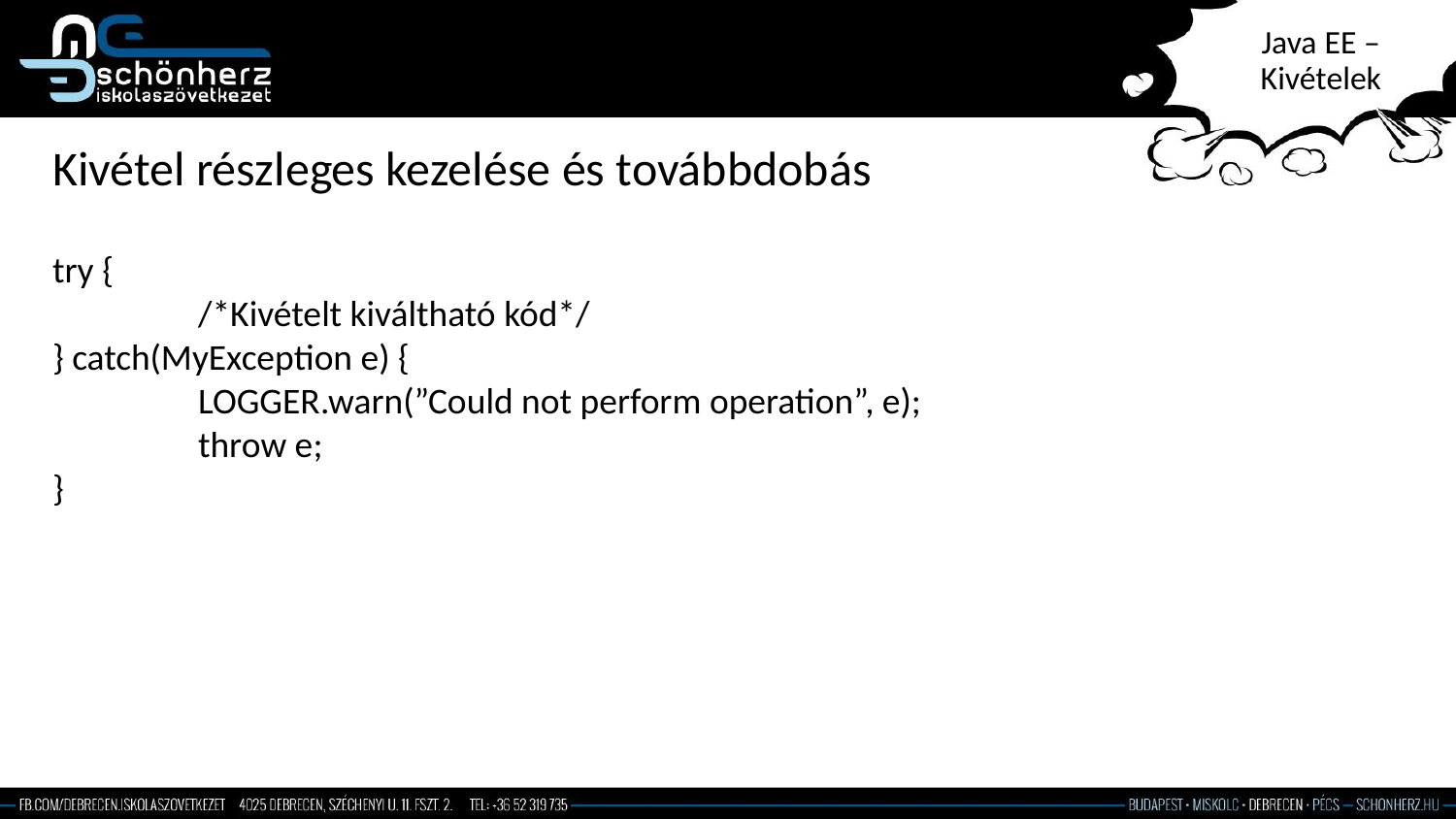

# Java EE – Kivételek
Kivétel részleges kezelése és továbbdobás
try {
	/*Kivételt kiváltható kód*/
} catch(MyException e) {
	LOGGER.warn(”Could not perform operation”, e);
	throw e;
}